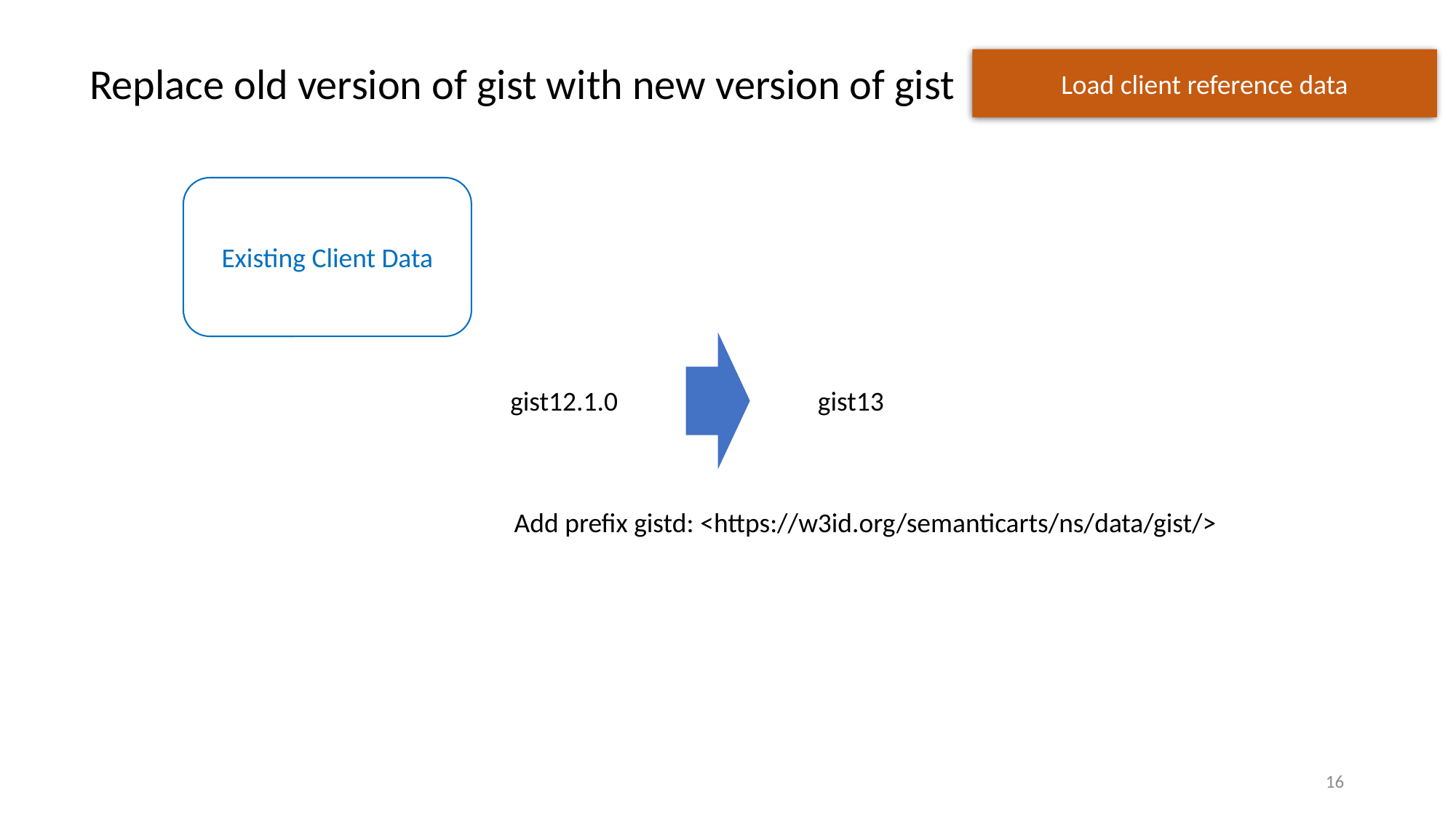

Load client reference data
Replace old version of gist with new version of gist
Existing Client Data

gist12.1.0
gist13
Add prefix gistd: <https://w3id.org/semanticarts/ns/data/gist/>
16